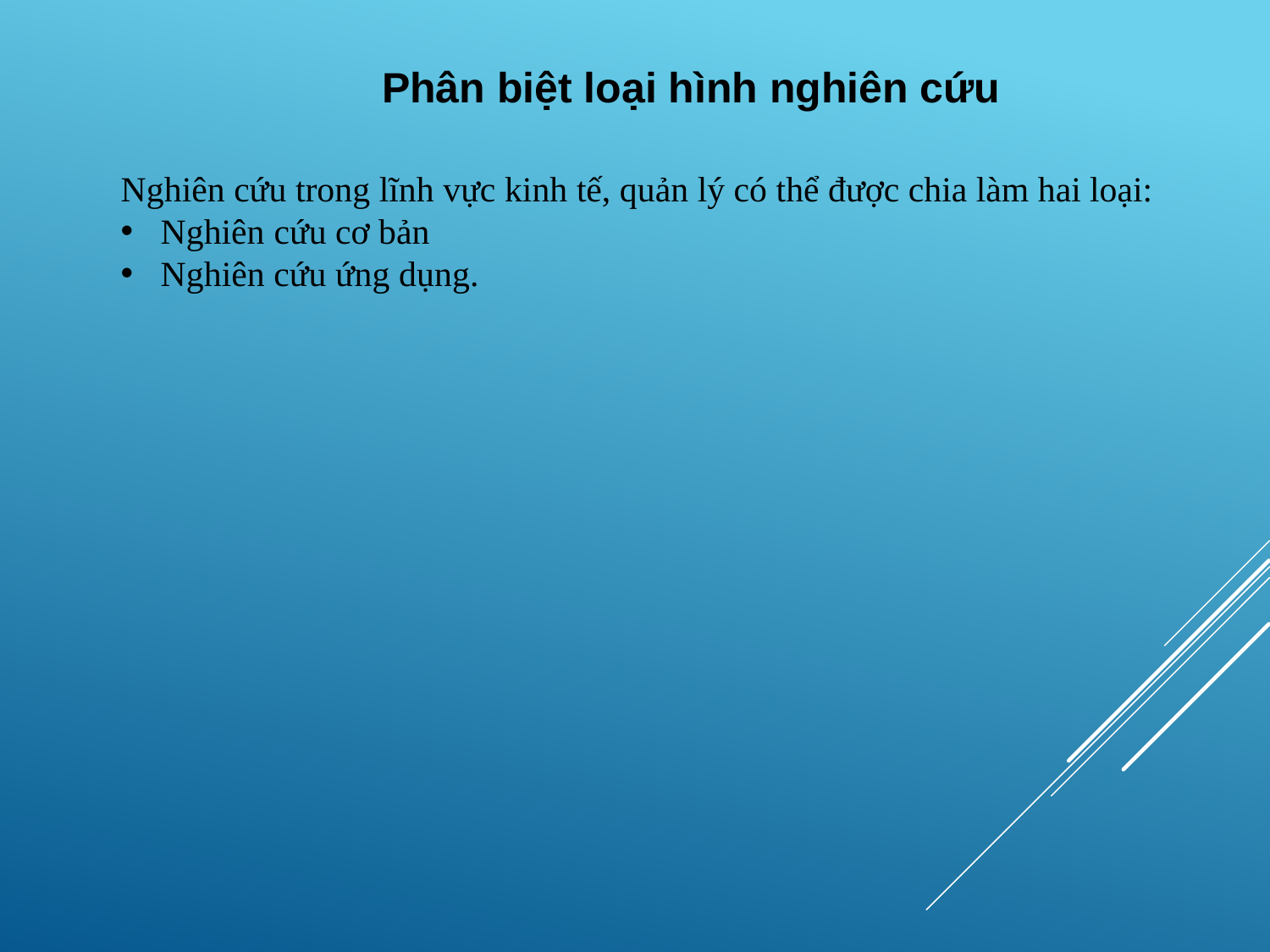

Phân biệt loại hình nghiên cứu
Nghiên cứu trong lĩnh vực kinh tế, quản lý có thể được chia làm hai loại:
Nghiên cứu cơ bản
Nghiên cứu ứng dụng.